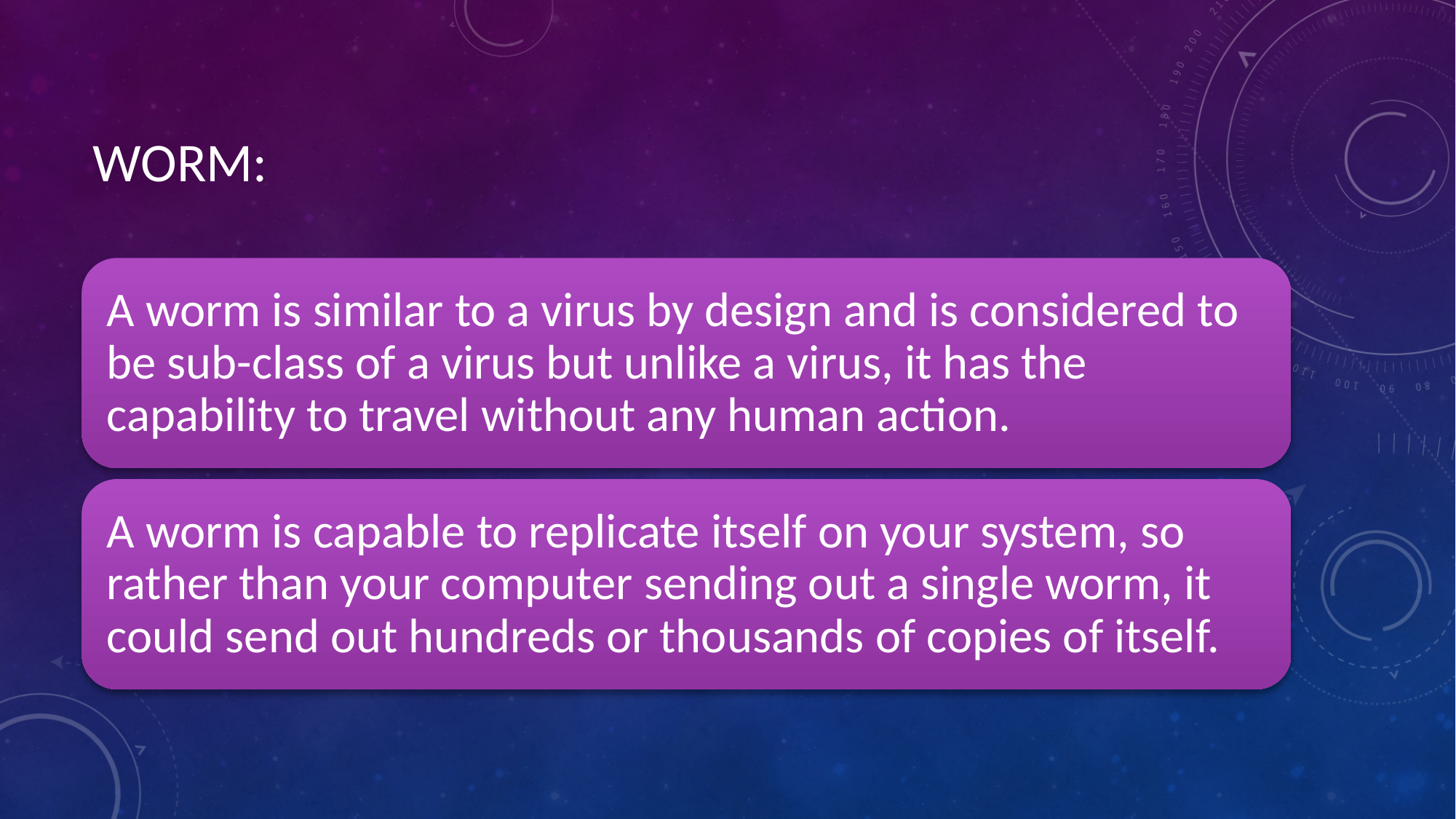

# Worm:
A worm is similar to a virus by design and is considered to be sub-class of a virus but unlike a virus, it has the capability to travel without any human action.
A worm is capable to replicate itself on your system, so rather than your computer sending out a single worm, it could send out hundreds or thousands of copies of itself.